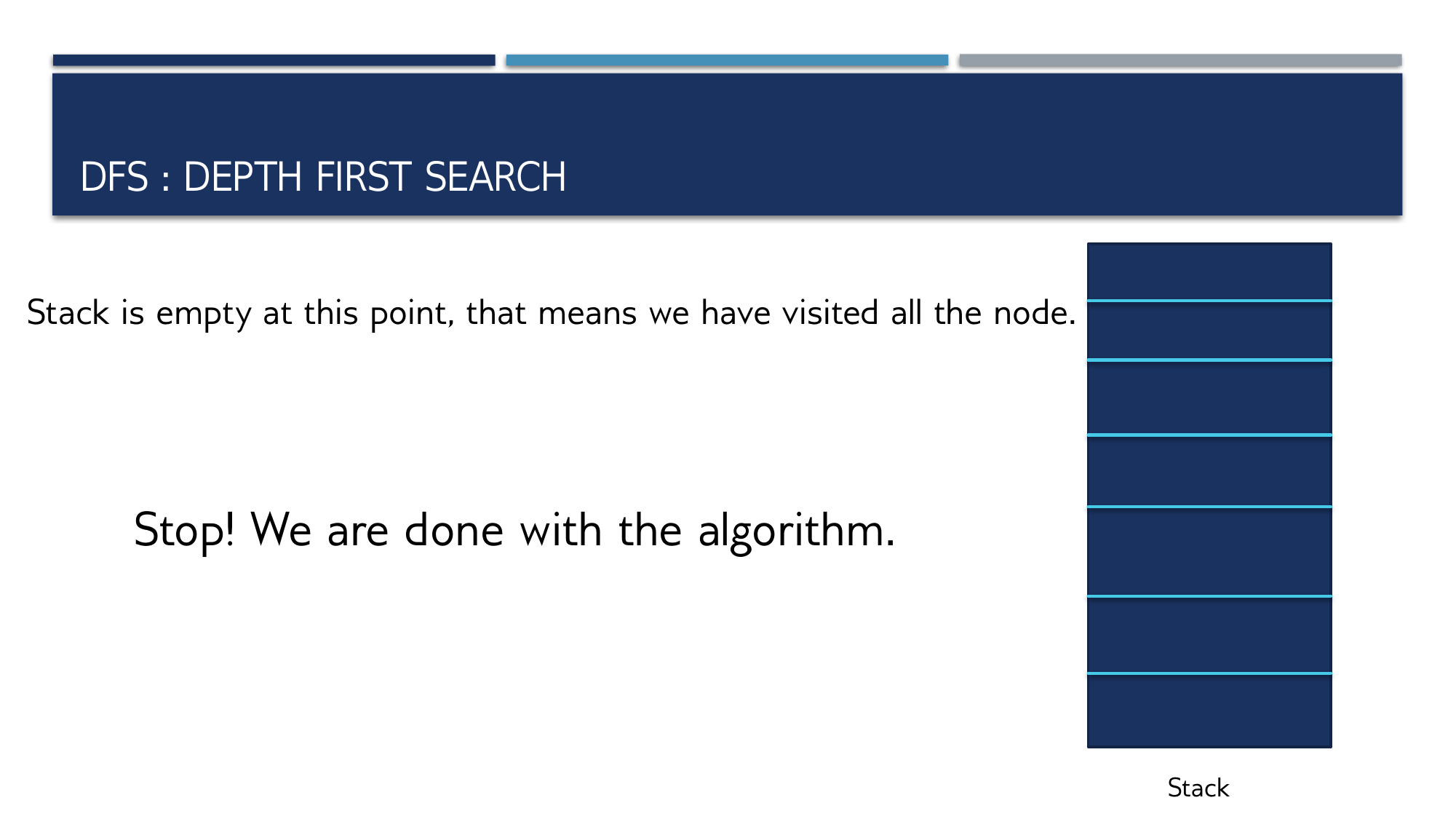

# Dfs : depth first search

Stack is empty at this point, that means we have visited all the node.

Stop! We are done with the algorithm.
Stack